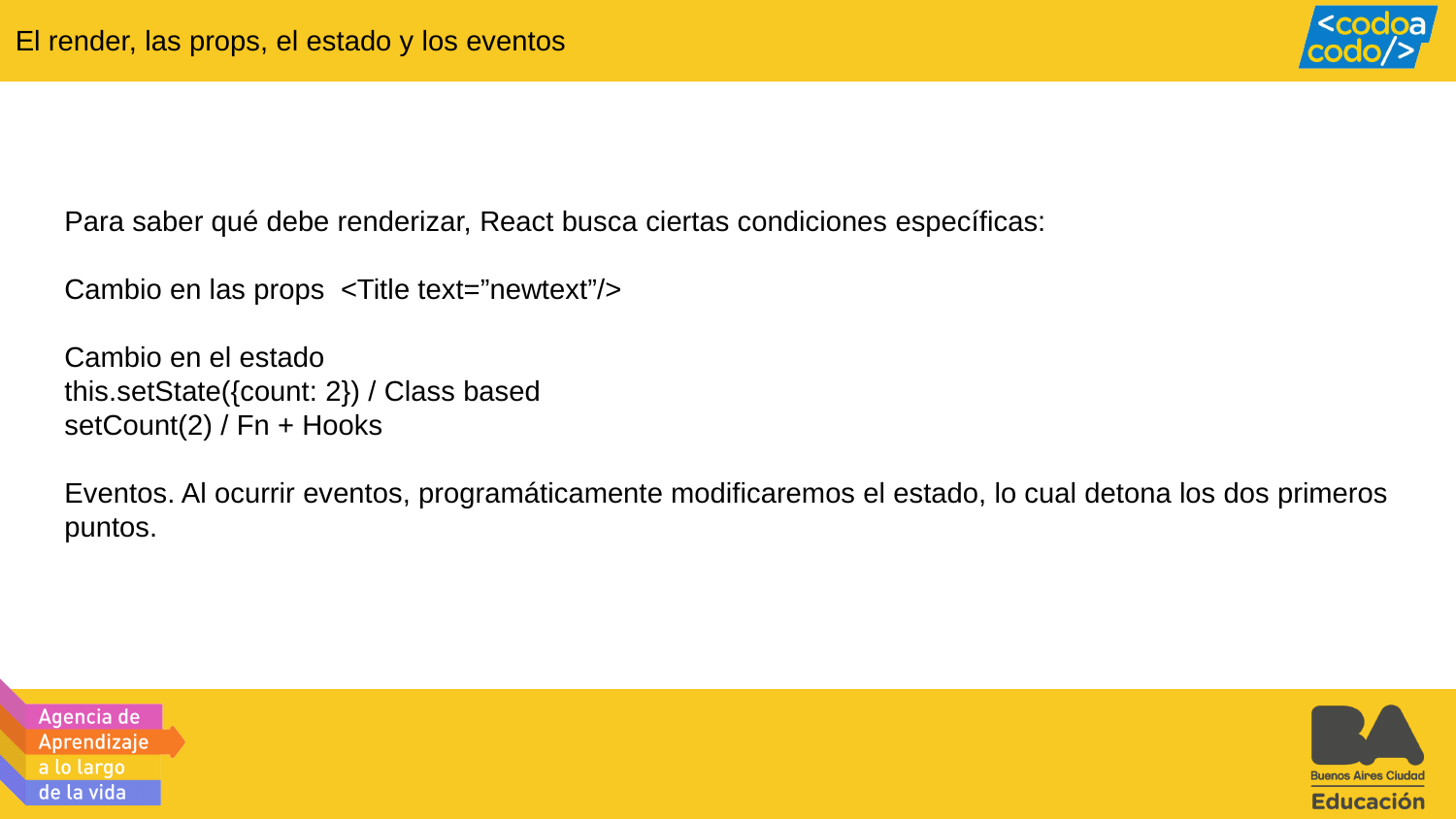

El render, las props, el estado y los eventos
Para saber qué debe renderizar, React busca ciertas condiciones específicas:

Cambio en las props  <Title text=”newtext”/>

Cambio en el estado
this.setState({count: 2}) / Class based
setCount(2) / Fn + Hooks

Eventos. Al ocurrir eventos, programáticamente modificaremos el estado, lo cual detona los dos primeros puntos.